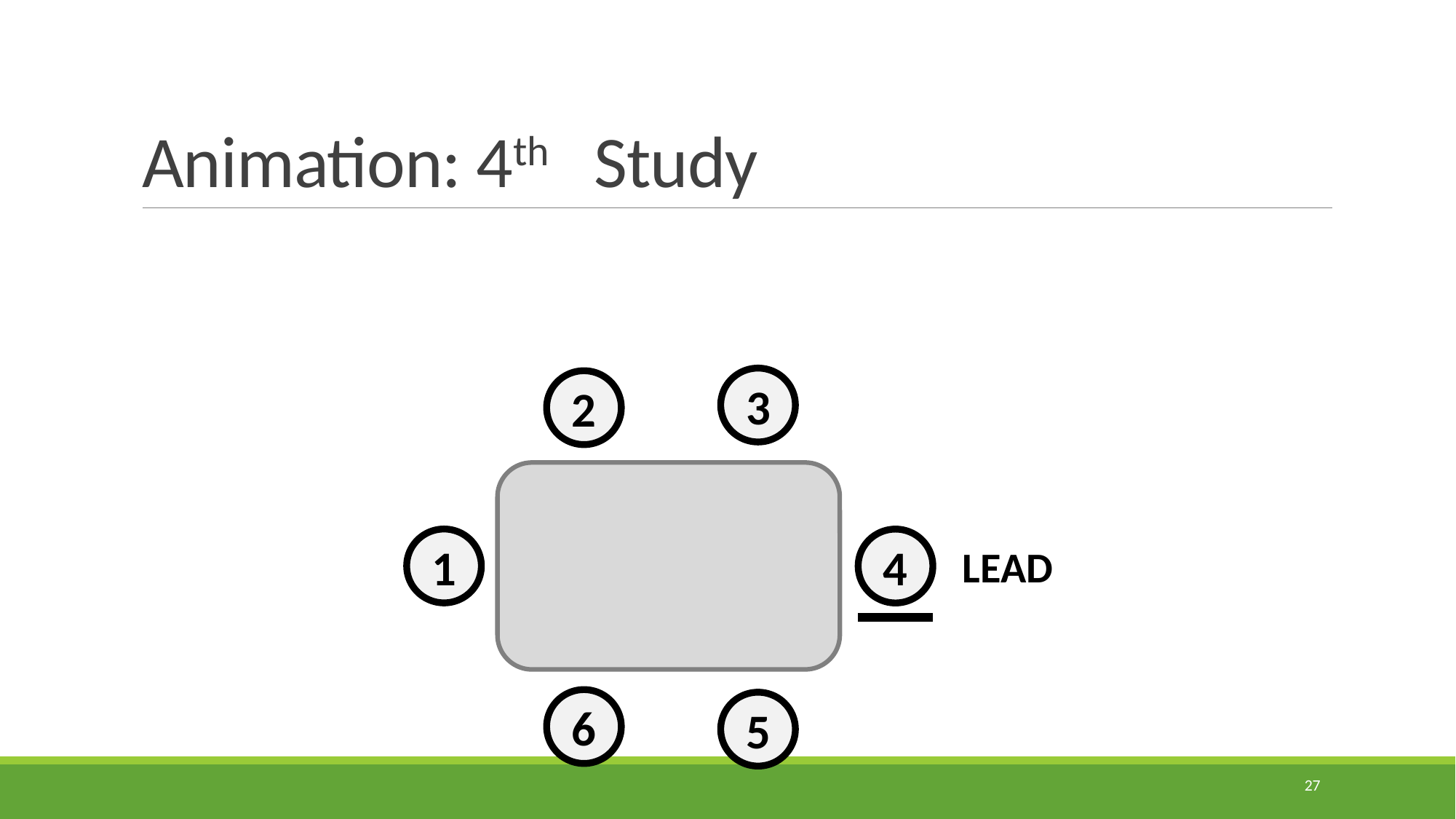

# Animation: 4th	 Study
3
2

1
4
LEAD
6
5
27